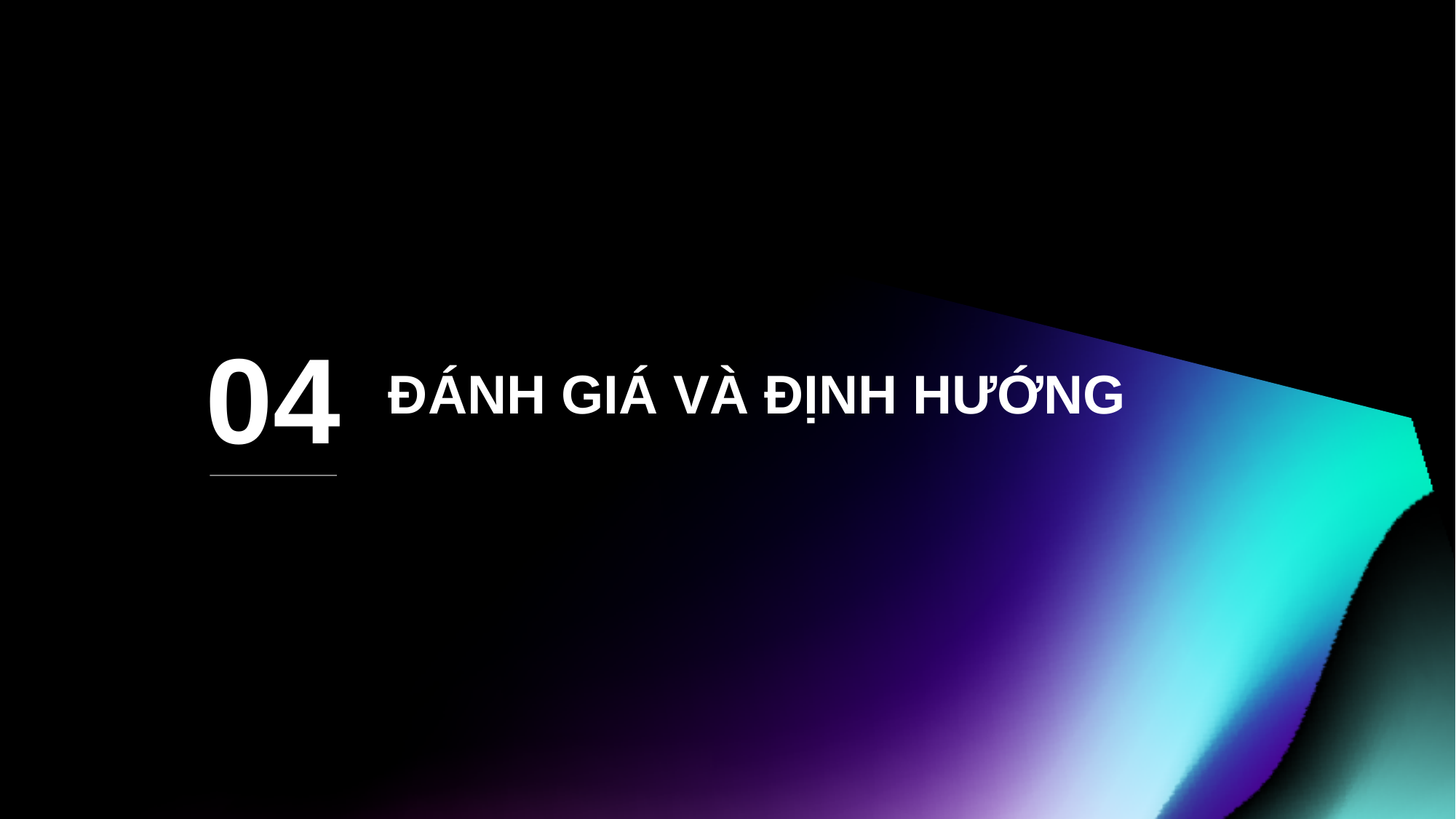

04
# ĐÁNH GIÁ VÀ ĐỊNH HƯỚNG